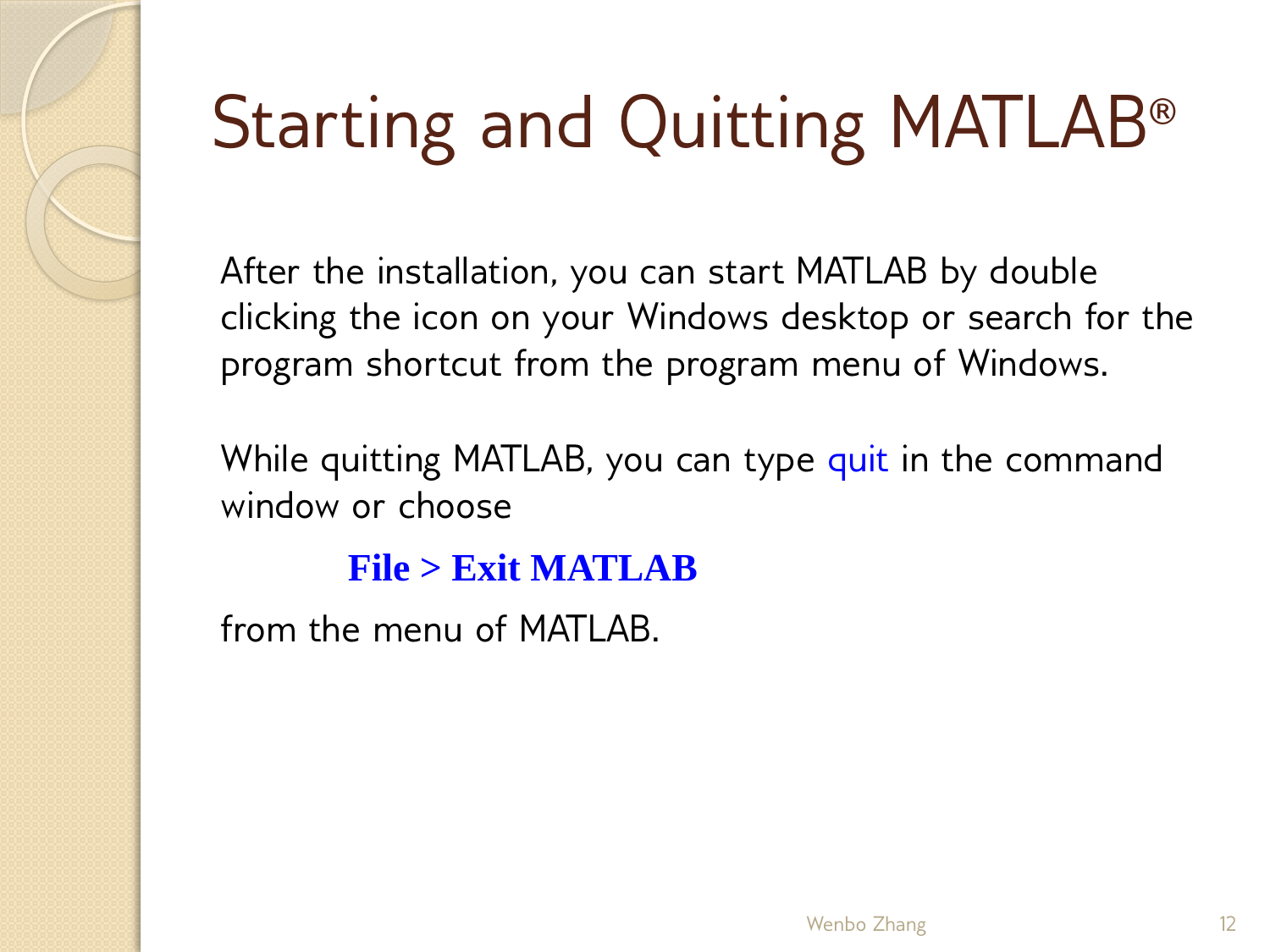

# Starting and Quitting MATLAB®
After the installation, you can start MATLAB by double clicking the icon on your Windows desktop or search for the program shortcut from the program menu of Windows.
While quitting MATLAB, you can type quit in the command window or choose
	File > Exit MATLAB
from the menu of MATLAB.
Wenbo Zhang
12